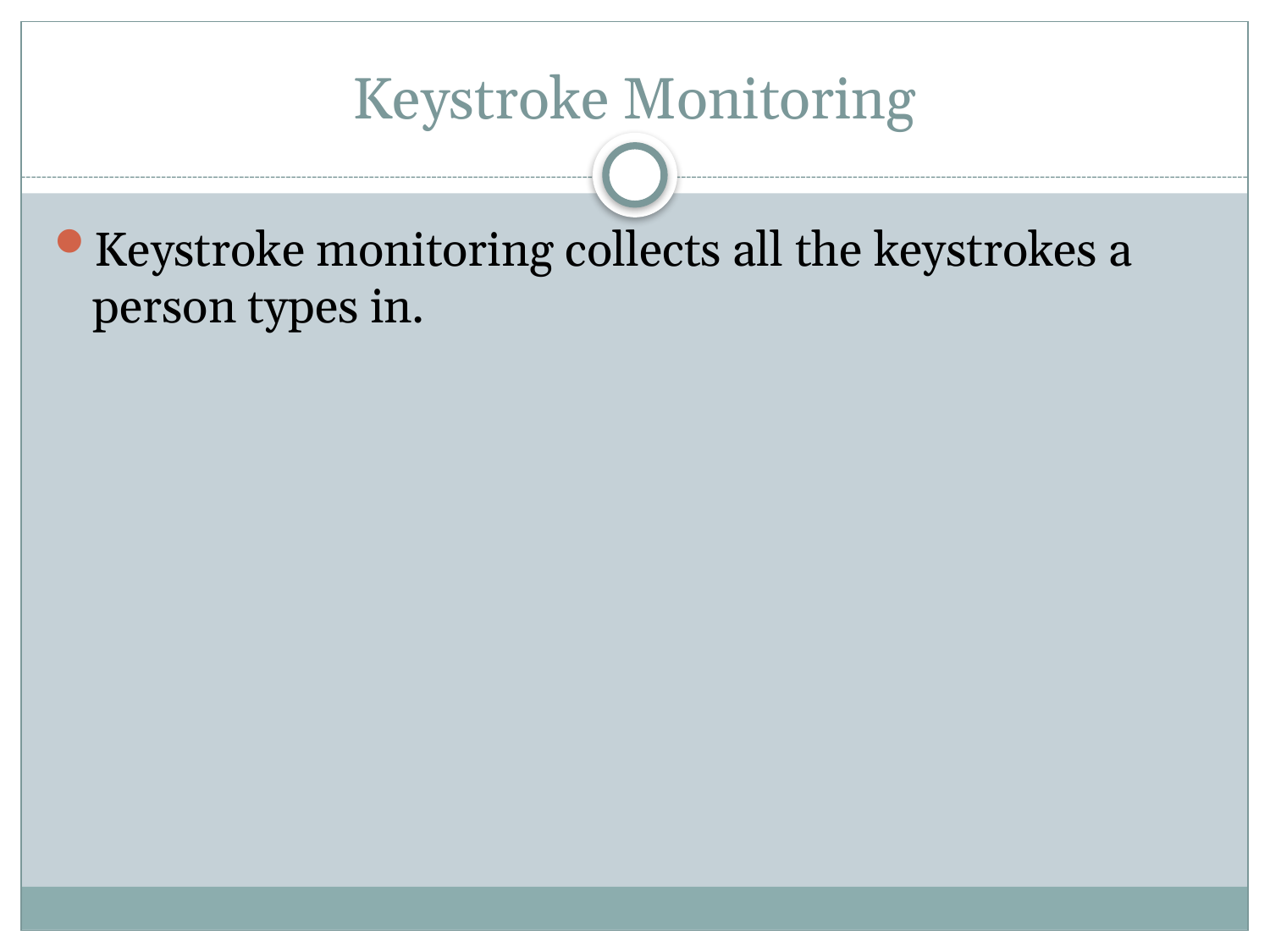

# Keystroke Monitoring
Keystroke monitoring collects all the keystrokes a person types in.